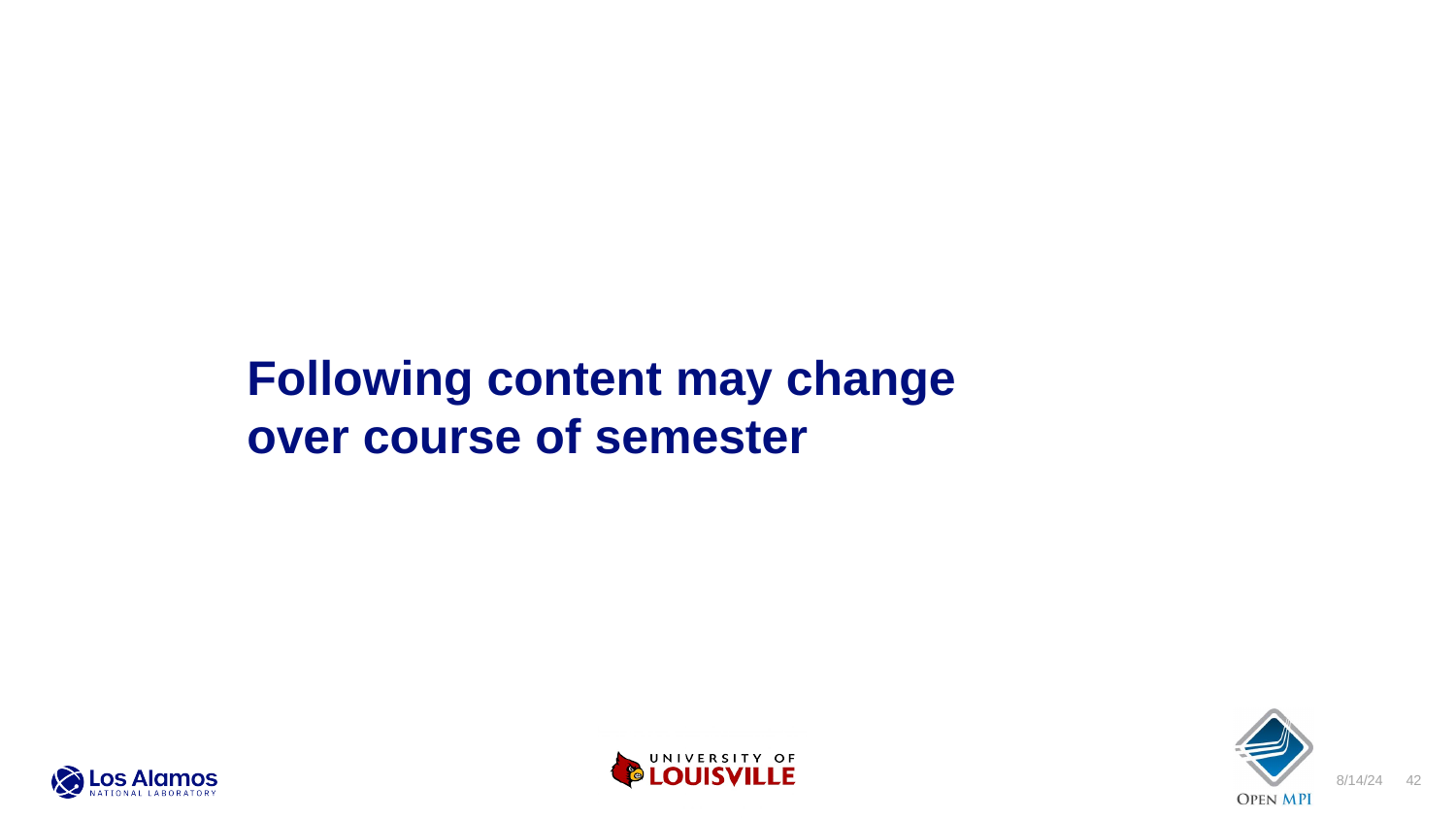

Following content may change
over course of semester